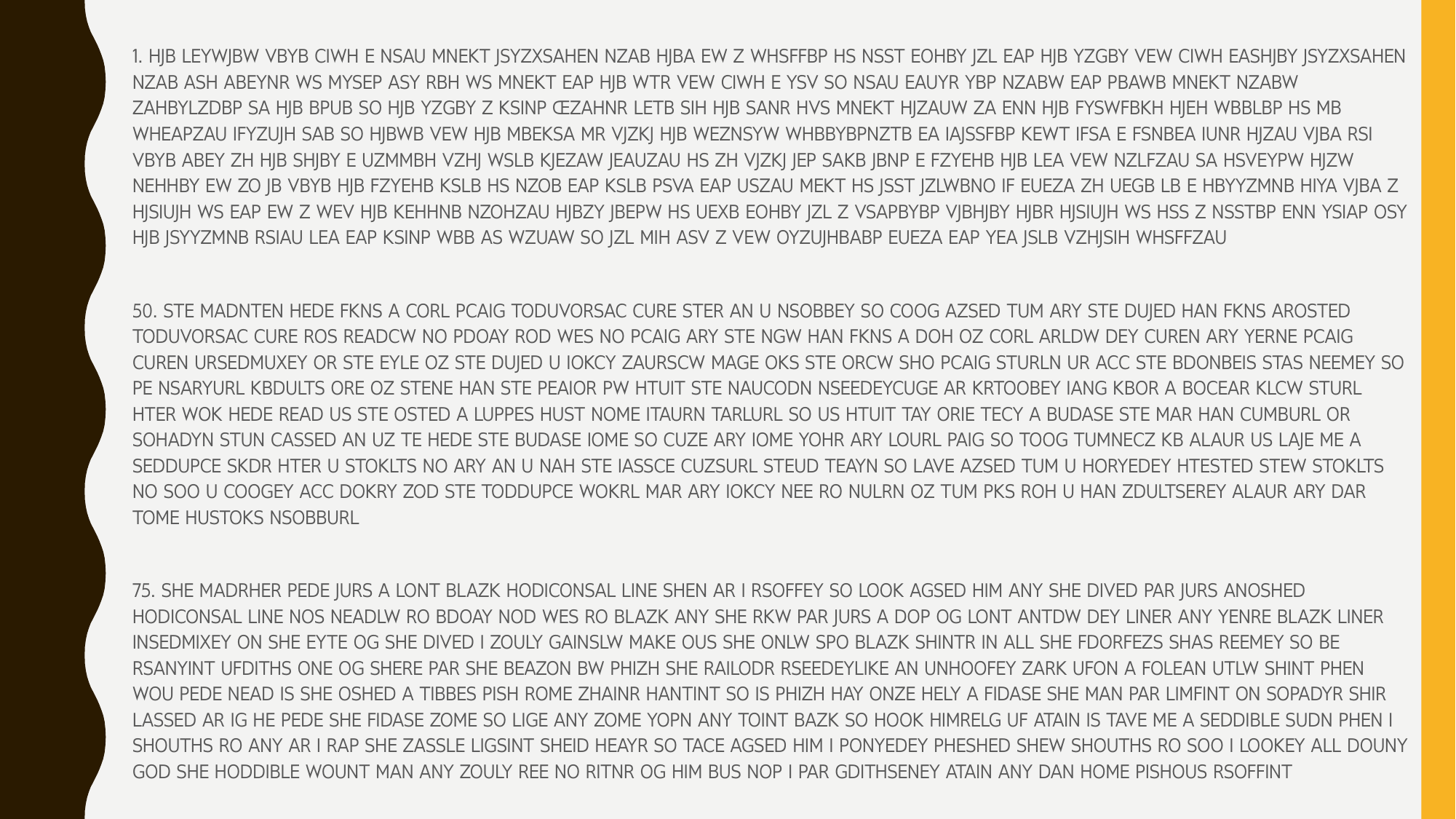

1. HJB LEYWJBW VBYB CIWH E NSAU MNEKT JSYZXSAHEN NZAB HJBA EW Z WHSFFBP HS NSST EOHBY JZL EAP HJB YZGBY VEW CIWH EASHJBY JSYZXSAHEN NZAB ASH ABEYNR WS MYSEP ASY RBH WS MNEKT EAP HJB WTR VEW CIWH E YSV SO NSAU EAUYR YBP NZABW EAP PBAWB MNEKT NZABW ZAHBYLZDBP SA HJB BPUB SO HJB YZGBY Z KSINP OEZAHNR LETB SIH HJB SANR HVS MNEKT HJZAUW ZA ENN HJB FYSWFBKH HJEH WBBLBP HS MB WHEAPZAU IFYZUJH SAB SO HJBWB VEW HJB MBEKSA MR VJZKJ HJB WEZNSYW WHBBYBPNZTB EA IAJSSFBP KEWT IFSA E FSNBEA IUNR HJZAU VJBA RSI VBYB ABEY ZH HJB SHJBY E UZMMBH VZHJ WSLB KJEZAW JEAUZAU HS ZH VJZKJ JEP SAKB JBNP E FZYEHB HJB LEA VEW NZLFZAU SA HSVEYPW HJZW NEHHBY EW ZO JB VBYB HJB FZYEHB KSLB HS NZOB EAP KSLB PSVA EAP USZAU MEKT HS JSST JZLWBNO IF EUEZA ZH UEGB LB E HBYYZMNB HIYA VJBA Z HJSIUJH WS EAP EW Z WEV HJB KEHHNB NZOHZAU HJBZY JBEPW HS UEXB EOHBY JZL Z VSAPBYBP VJBHJBY HJBR HJSIUJH WS HSS Z NSSTBP ENN YSIAP OSY HJB JSYYZMNB RSIAU LEA EAP KSINP WBB AS WZUAW SO JZL MIH ASV Z VEW OYZUJHBABP EUEZA EAP YEA JSLB VZHJSIH WHSFFZAU

50. STE MADNTEN HEDE FKNS A CORL PCAIG TODUVORSAC CURE STER AN U NSOBBEY SO COOG AZSED TUM ARY STE DUJED HAN FKNS AROSTED TODUVORSAC CURE ROS READCW NO PDOAY ROD WES NO PCAIG ARY STE NGW HAN FKNS A DOH OZ CORL ARLDW DEY CUREN ARY YERNE PCAIG CUREN URSEDMUXEY OR STE EYLE OZ STE DUJED U IOKCY ZAURSCW MAGE OKS STE ORCW SHO PCAIG STURLN UR ACC STE BDONBEIS STAS NEEMEY SO PE NSARYURL KBDULTS ORE OZ STENE HAN STE PEAIOR PW HTUIT STE NAUCODN NSEEDEYCUGE AR KRTOOBEY IANG KBOR A BOCEAR KLCW STURL HTER WOK HEDE READ US STE OSTED A LUPPES HUST NOME ITAURN TARLURL SO US HTUIT TAY ORIE TECY A BUDASE STE MAR HAN CUMBURL OR SOHADYN STUN CASSED AN UZ TE HEDE STE BUDASE IOME SO CUZE ARY IOME YOHR ARY LOURL PAIG SO TOOG TUMNECZ KB ALAUR US LAJE ME A SEDDUPCE SKDR HTER U STOKLTS NO ARY AN U NAH STE IASSCE CUZSURL STEUD TEAYN SO LAVE AZSED TUM U HORYEDEY HTESTED STEW STOKLTS NO SOO U COOGEY ACC DOKRY ZOD STE TODDUPCE WOKRL MAR ARY IOKCY NEE RO NULRN OZ TUM PKS ROH U HAN ZDULTSEREY ALAUR ARY DAR TOME HUSTOKS NSOBBURL

75. SHE MADRHER PEDE JURS A LONT BLAZK HODICONSAL LINE SHEN AR I RSOFFEY SO LOOK AGSED HIM ANY SHE DIVED PAR JURS ANOSHED HODICONSAL LINE NOS NEADLW RO BDOAY NOD WES RO BLAZK ANY SHE RKW PAR JURS A DOP OG LONT ANTDW DEY LINER ANY YENRE BLAZK LINER INSEDMIXEY ON SHE EYTE OG SHE DIVED I ZOULY GAINSLW MAKE OUS SHE ONLW SPO BLAZK SHINTR IN ALL SHE FDORFEZS SHAS REEMEY SO BE RSANYINT UFDITHS ONE OG SHERE PAR SHE BEAZON BW PHIZH SHE RAILODR RSEEDEYLIKE AN UNHOOFEY ZARK UFON A FOLEAN UTLW SHINT PHEN WOU PEDE NEAD IS SHE OSHED A TIBBES PISH ROME ZHAINR HANTINT SO IS PHIZH HAY ONZE HELY A FIDASE SHE MAN PAR LIMFINT ON SOPADYR SHIR LASSED AR IG HE PEDE SHE FIDASE ZOME SO LIGE ANY ZOME YOPN ANY TOINT BAZK SO HOOK HIMRELG UF ATAIN IS TAVE ME A SEDDIBLE SUDN PHEN I SHOUTHS RO ANY AR I RAP SHE ZASSLE LIGSINT SHEID HEAYR SO TACE AGSED HIM I PONYEDEY PHESHED SHEW SHOUTHS RO SOO I LOOKEY ALL DOUNY GOD SHE HODDIBLE WOUNT MAN ANY ZOULY REE NO RITNR OG HIM BUS NOP I PAR GDITHSENEY ATAIN ANY DAN HOME PISHOUS RSOFFINT